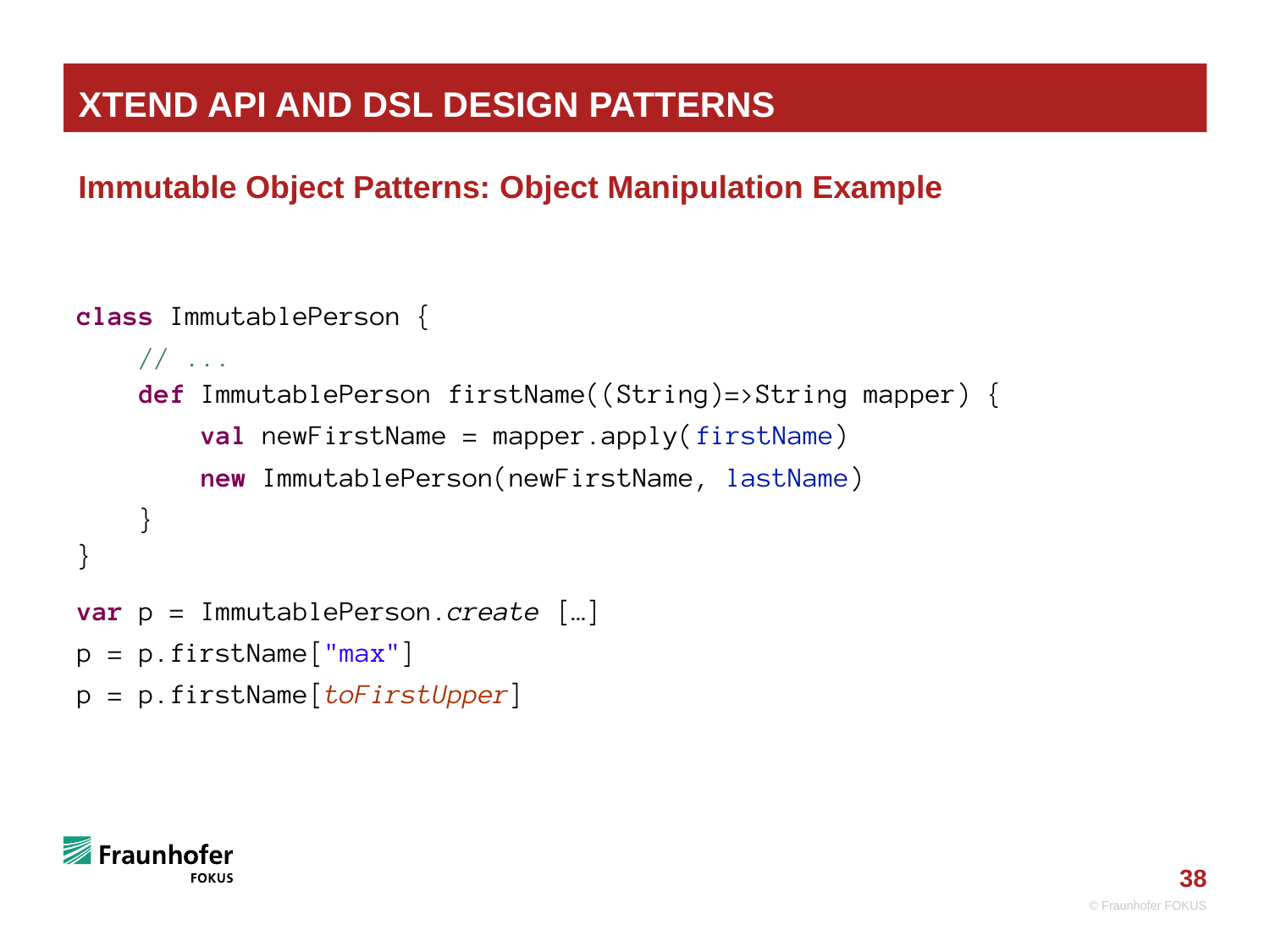

# Xtend API and DSL Design Patterns
Immutable Object Patterns: Object Manipulation Example

class ImmutablePerson {
    // ...
    def ImmutablePerson firstName((String)=>String mapper) {
        val newFirstName = mapper.apply(firstName)
        new ImmutablePerson(newFirstName, lastName)
    }
}
var p = ImmutablePerson.create […]
p = p.firstName["max"]
p = p.firstName[toFirstUpper]

© Fraunhofer FOKUS